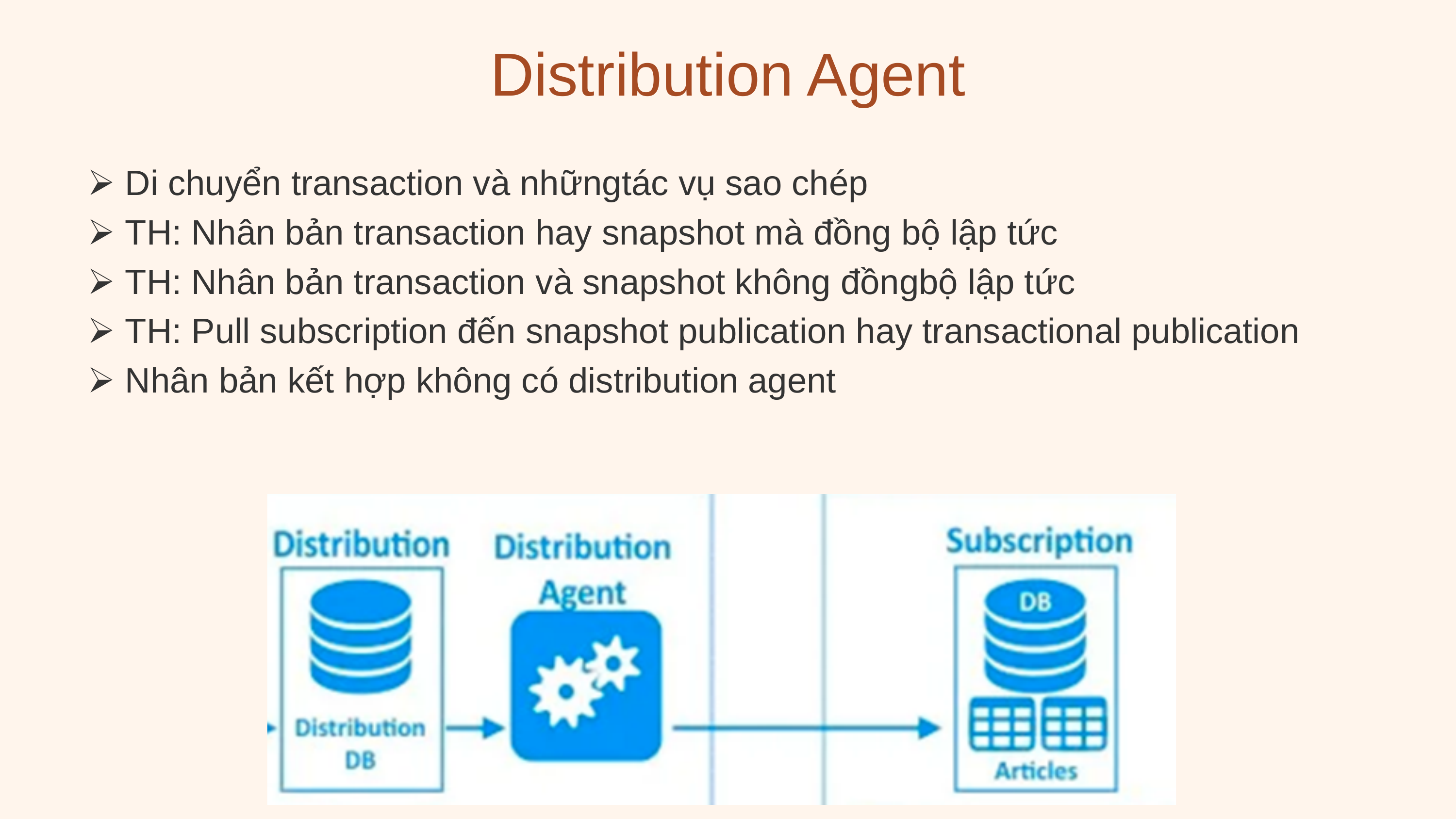

Distribution Agent

⮚ Di chuyển transaction và nhữngtác vụ sao chép
⮚ TH: Nhân bản transaction hay snapshot mà đồng bộ lập tức
⮚ TH: Nhân bản transaction và snapshot không đồngbộ lập tức
⮚ TH: Pull subscription đến snapshot publication hay transactional publication
⮚ Nhân bản kết hợp không có distribution agent